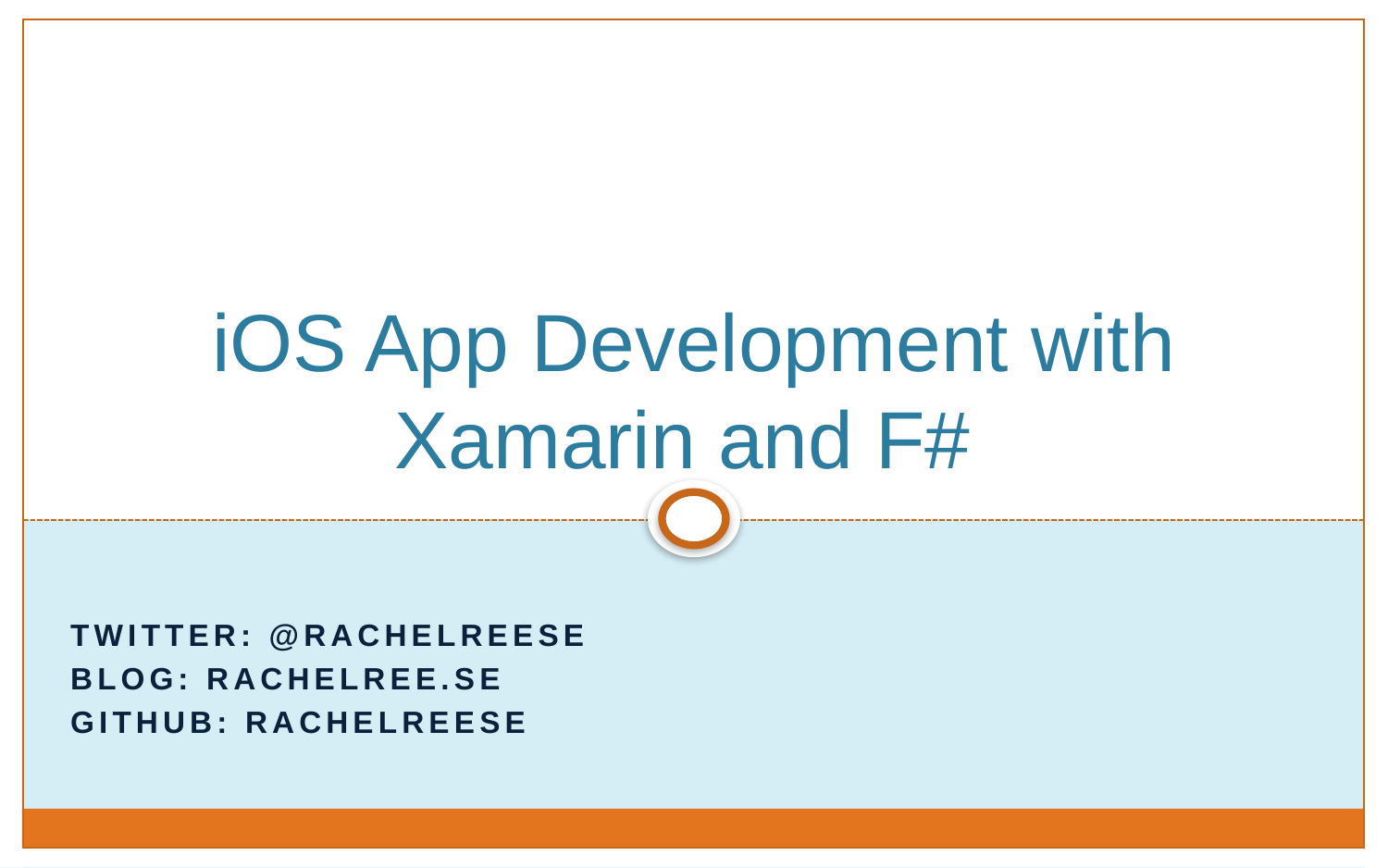

# iOS App Development with Xamarin and F#
Twitter: @rachelreese
Blog: Rachelree.se
Github: rachelreese